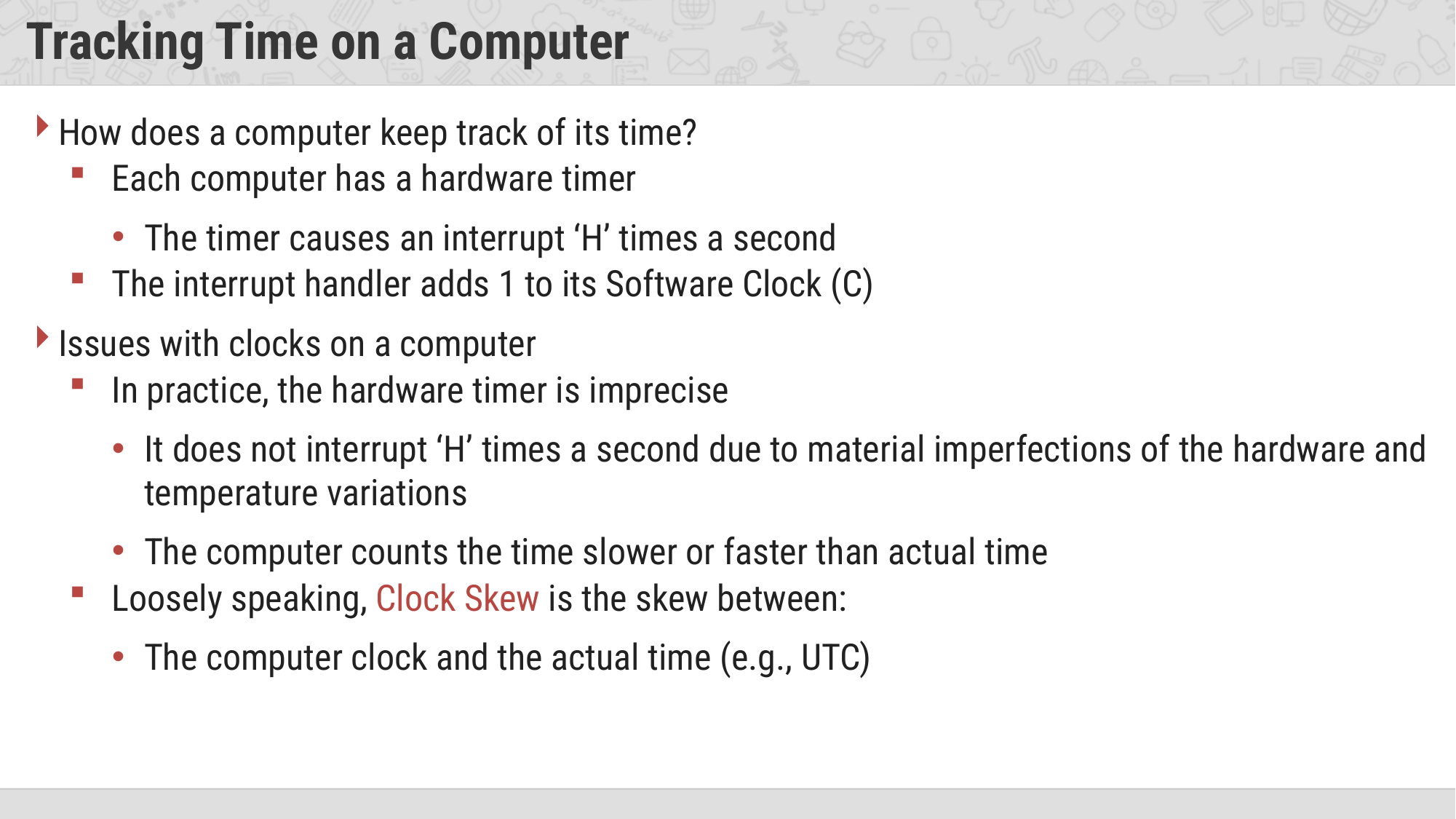

# Tracking Time on a Computer
How does a computer keep track of its time?
Each computer has a hardware timer
The timer causes an interrupt ‘H’ times a second
The interrupt handler adds 1 to its Software Clock (C)
Issues with clocks on a computer
In practice, the hardware timer is imprecise
It does not interrupt ‘H’ times a second due to material imperfections of the hardware and temperature variations
The computer counts the time slower or faster than actual time
Loosely speaking, Clock Skew is the skew between:
The computer clock and the actual time (e.g., UTC)